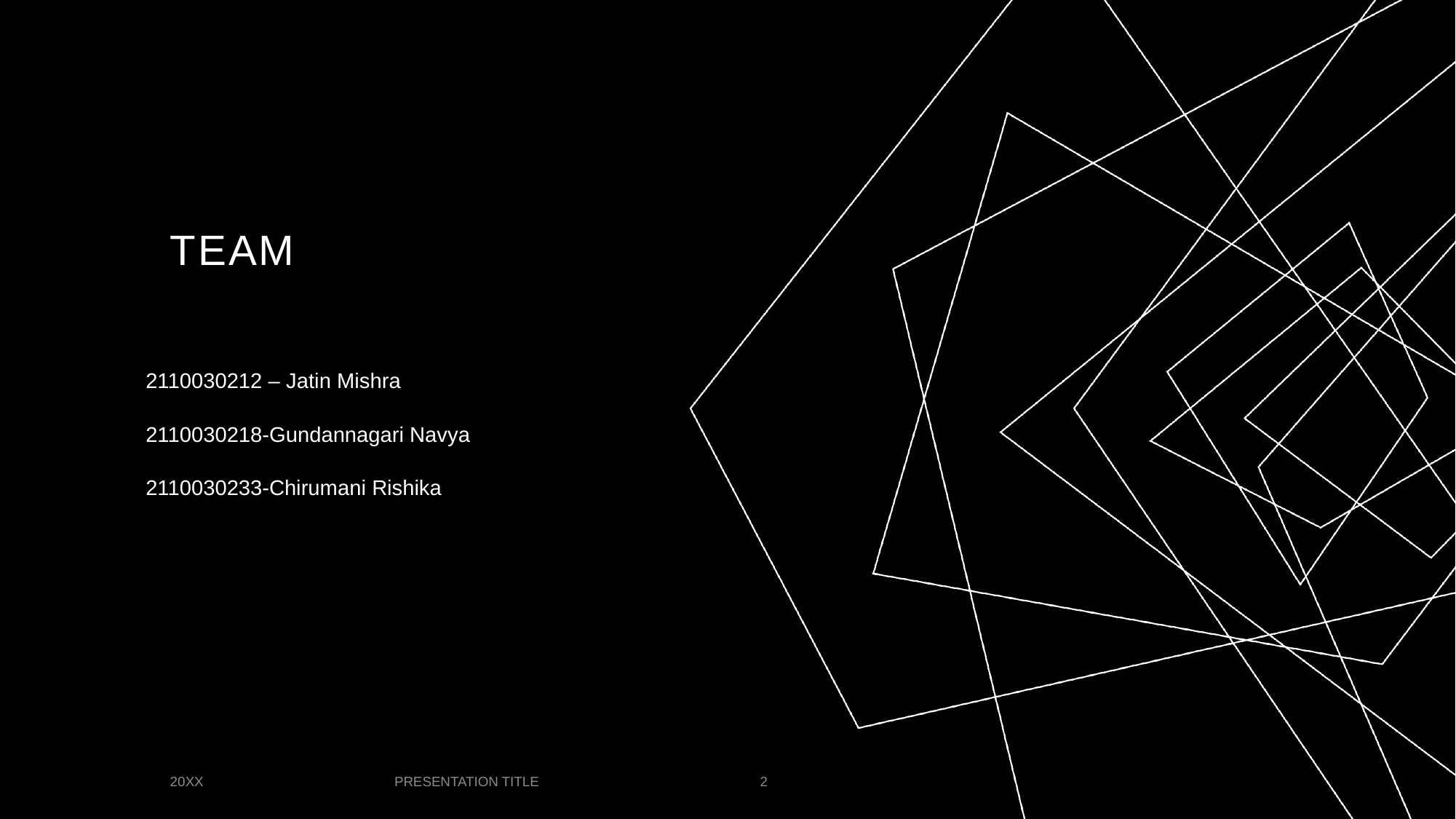

# TEAM
2110030212 – Jatin Mishra
2110030218-Gundannagari Navya
2110030233-Chirumani Rishika

PRESENTATION TITLE
20XX
2